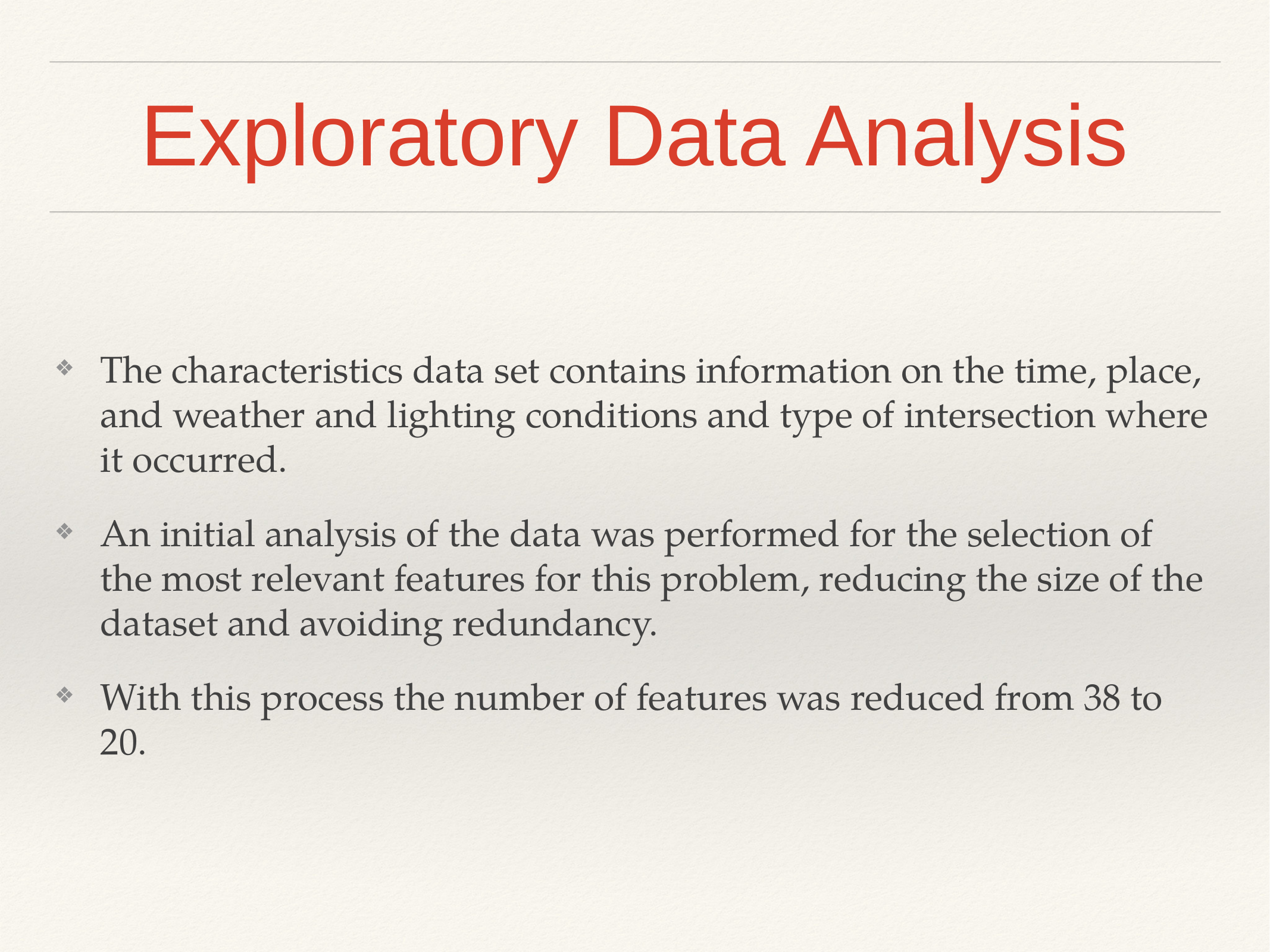

# Exploratory Data Analysis
The characteristics data set contains information on the time, place, and weather and lighting conditions and type of intersection where it occurred.
An initial analysis of the data was performed for the selection of the most relevant features for this problem, reducing the size of the dataset and avoiding redundancy.
With this process the number of features was reduced from 38 to 20.